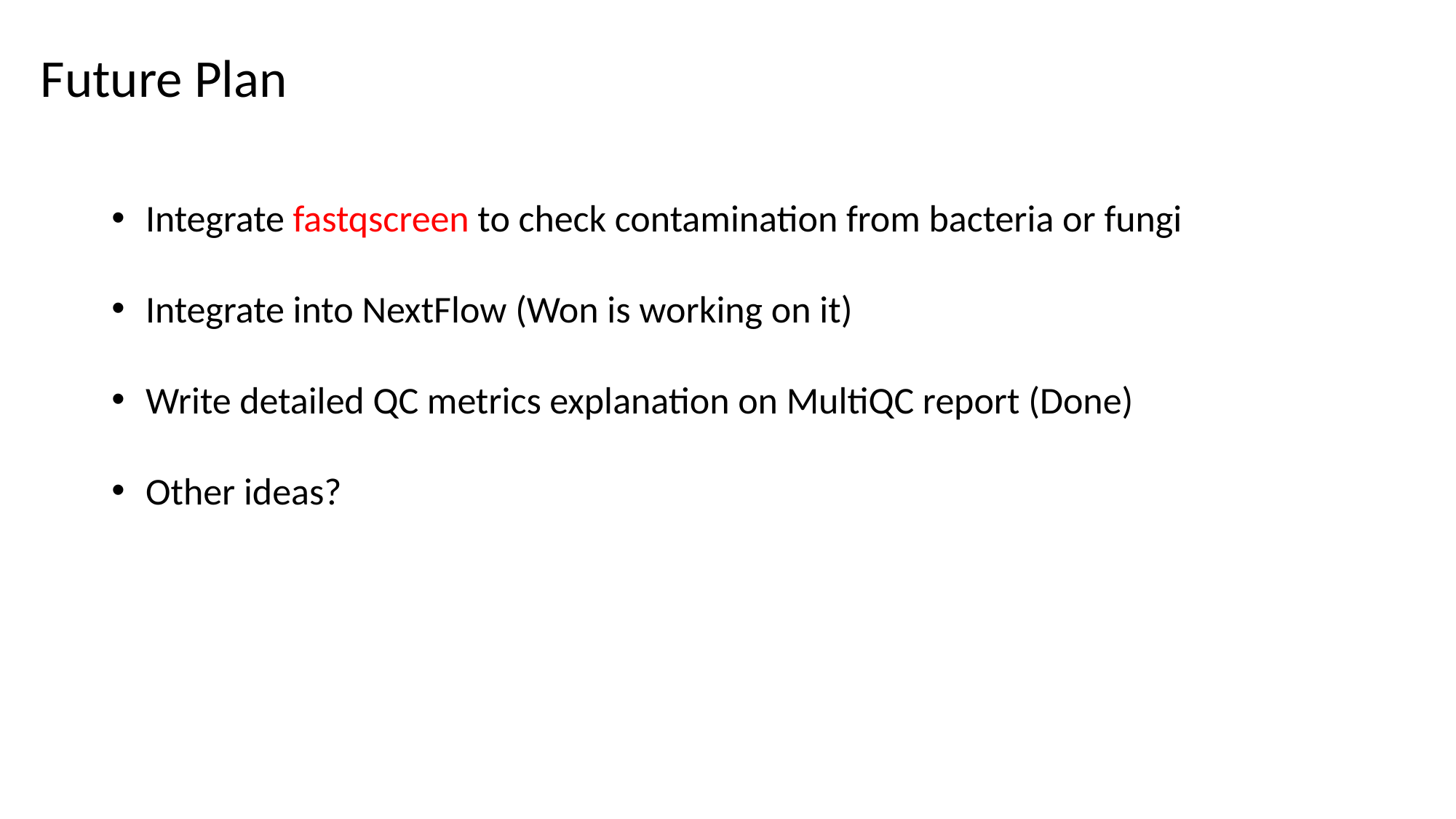

Future Plan
Integrate fastqscreen to check contamination from bacteria or fungi

Integrate into NextFlow (Won is working on it)

Write detailed QC metrics explanation on MultiQC report (Done)

Other ideas?